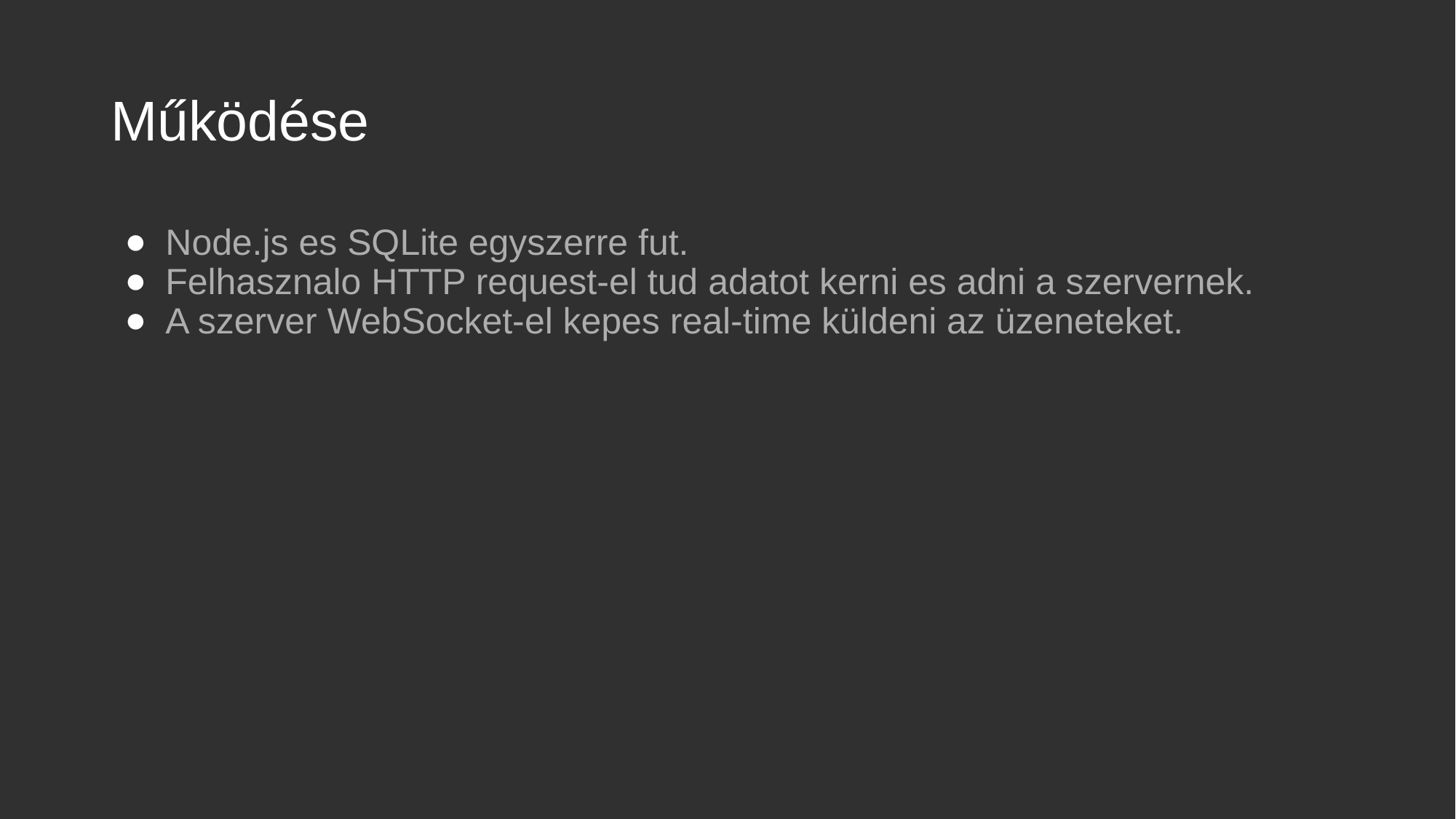

# Működése
Node.js es SQLite egyszerre fut.
Felhasznalo HTTP request-el tud adatot kerni es adni a szervernek.
A szerver WebSocket-el kepes real-time küldeni az üzeneteket.